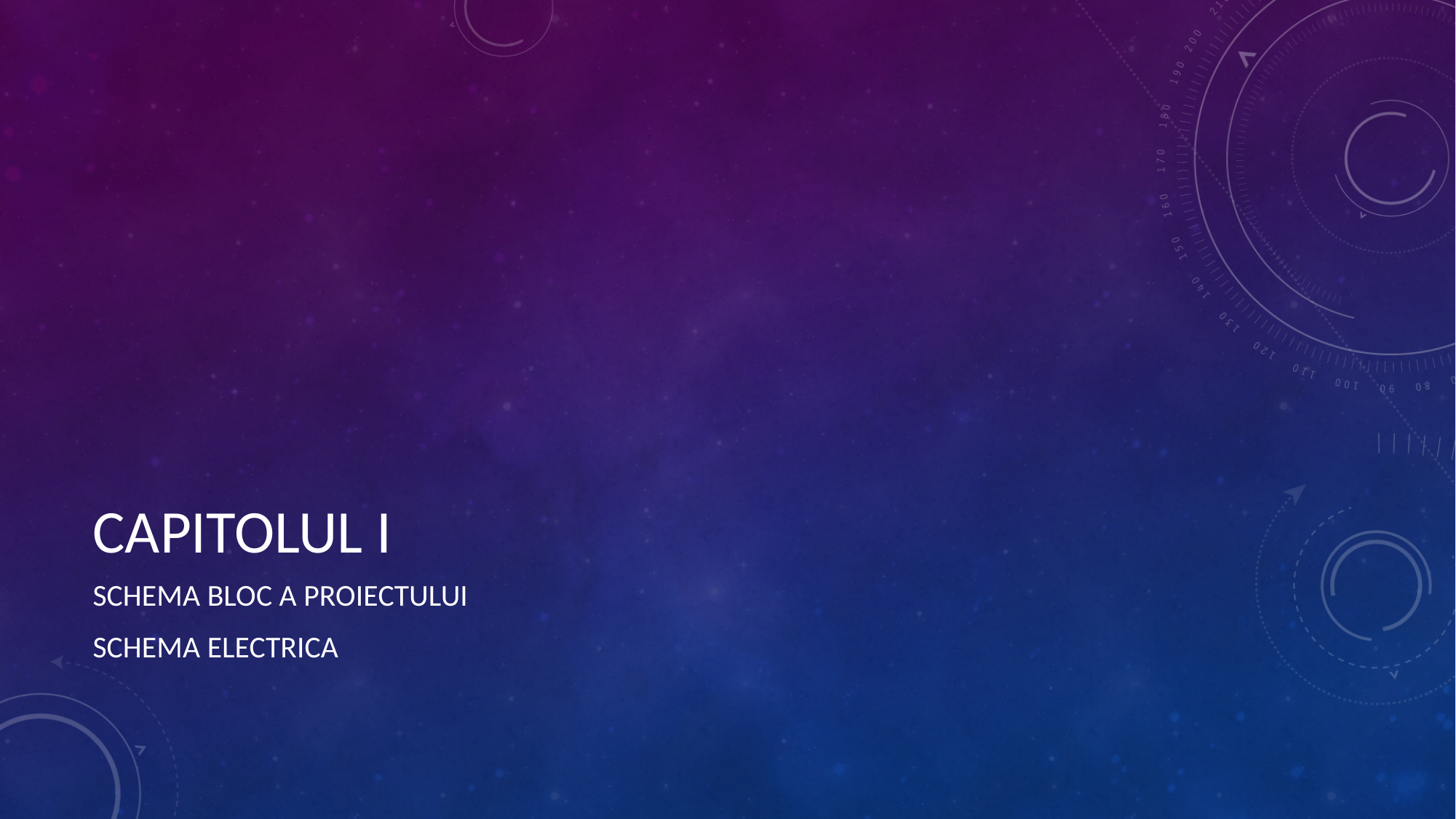

# Capitolul i
Schema bloc a proiectului
Schema electrica